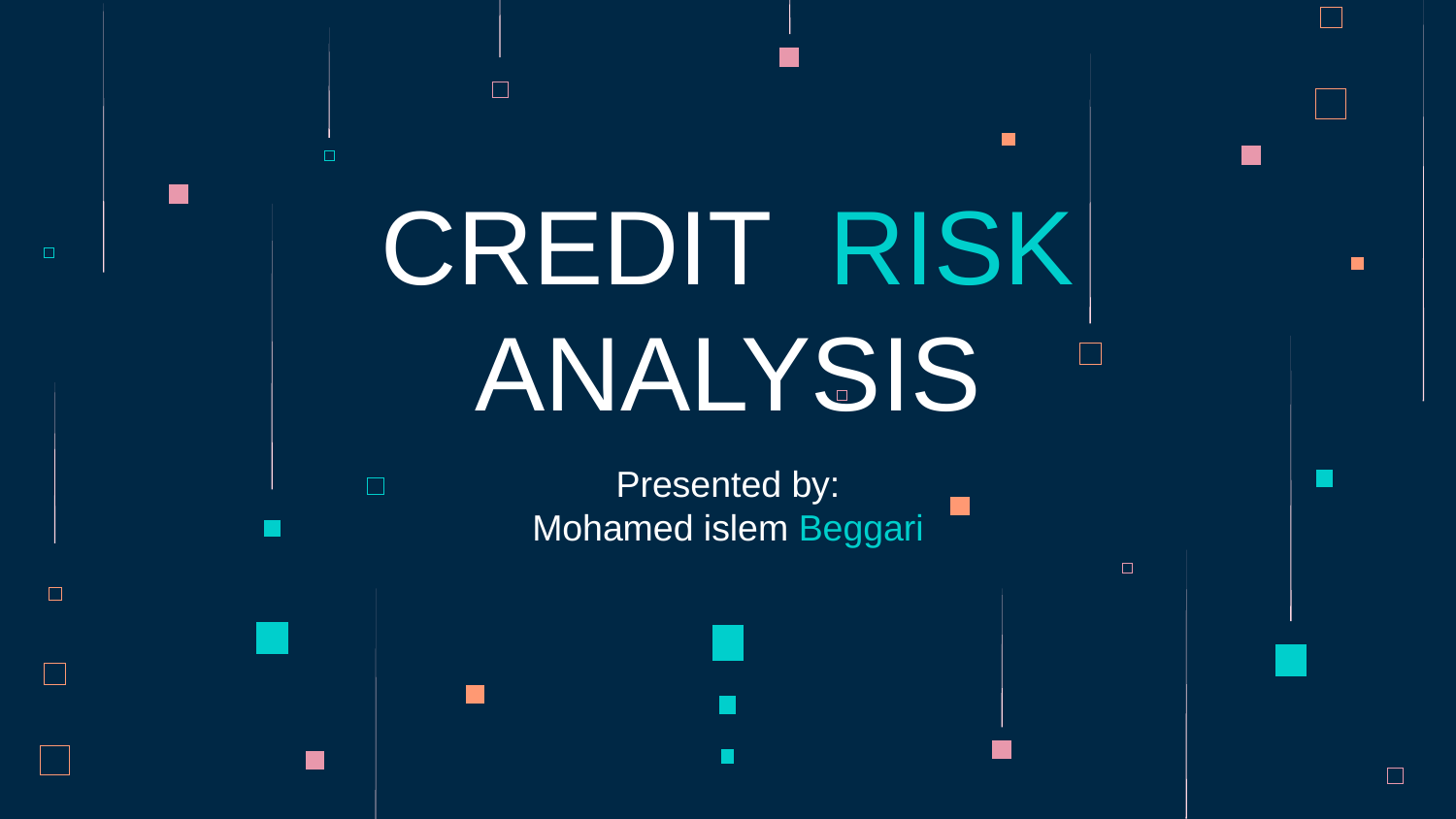

# CREDIT  RISK ANALYSIS

Presented by:
Mohamed islem Beggari